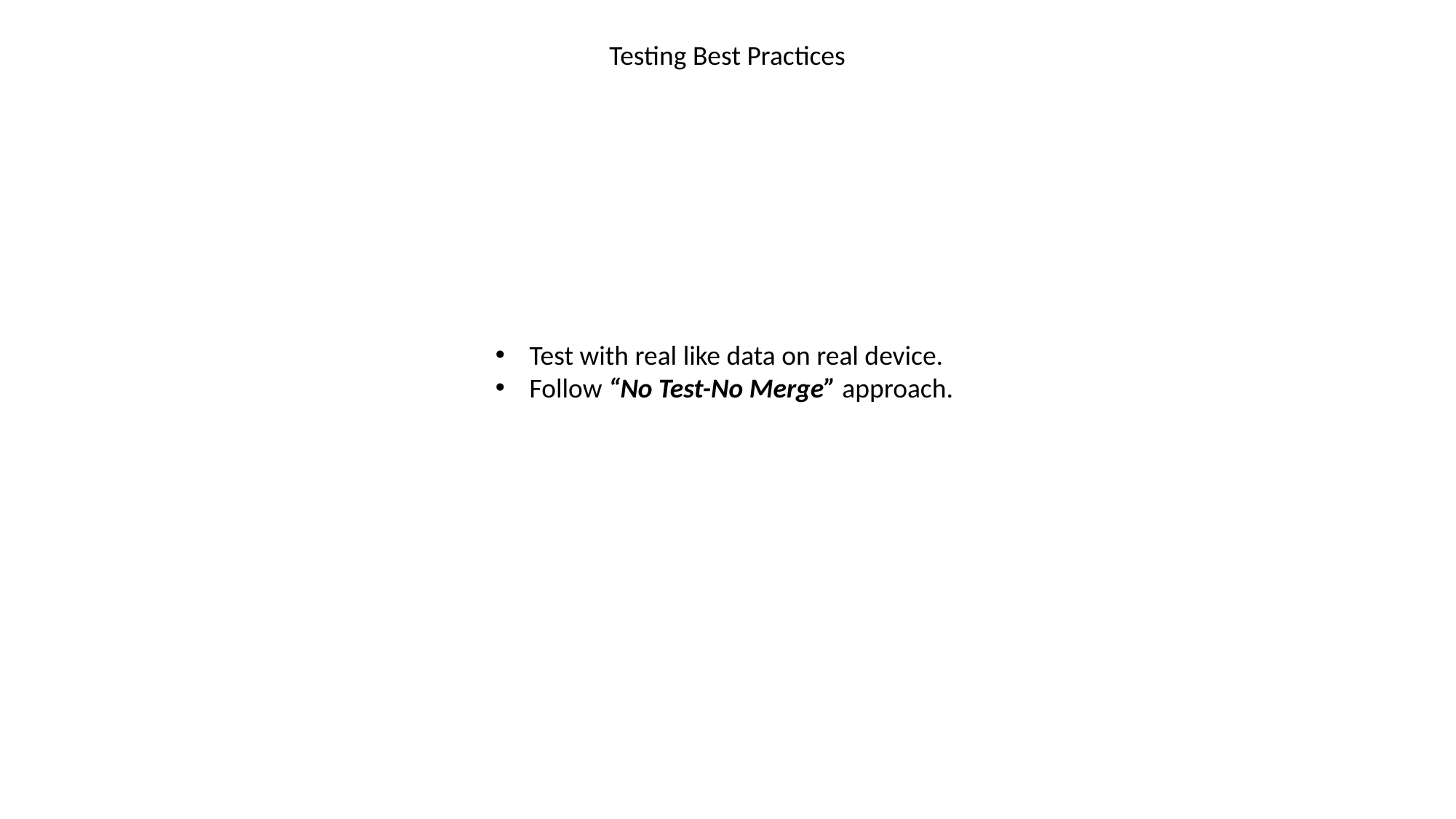

Testing Best Practices
Test with real like data on real device.
Follow “No Test-No Merge” approach.